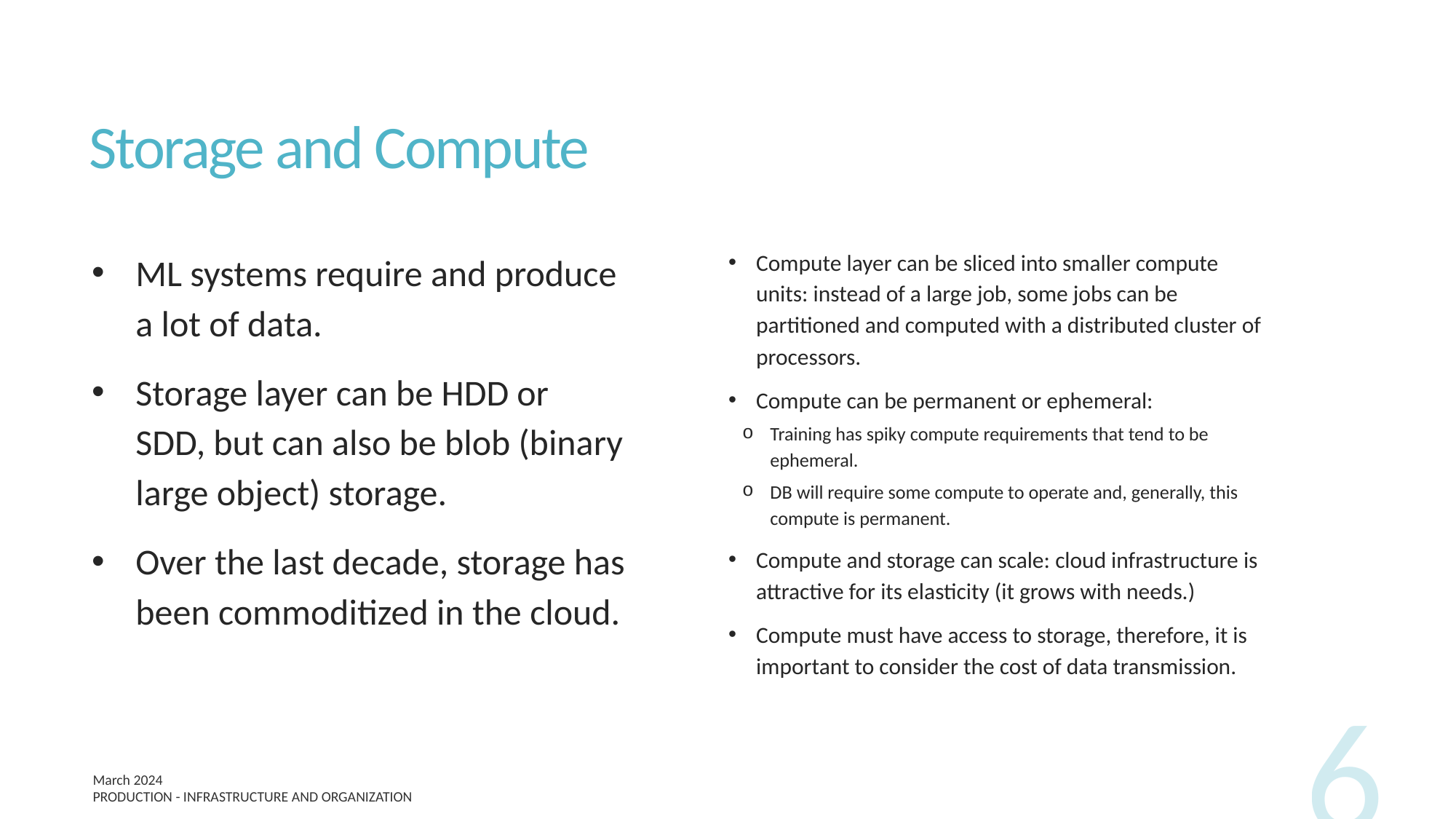

# Storage and Compute
ML systems require and produce a lot of data.
Storage layer can be HDD or SDD, but can also be blob (binary large object) storage.
Over the last decade, storage has been commoditized in the cloud.
Compute layer can be sliced into smaller compute units: instead of a large job, some jobs can be partitioned and computed with a distributed cluster of processors.
Compute can be permanent or ephemeral:
Training has spiky compute requirements that tend to be ephemeral.
DB will require some compute to operate and, generally, this compute is permanent.
Compute and storage can scale: cloud infrastructure is attractive for its elasticity (it grows with needs.)
Compute must have access to storage, therefore, it is important to consider the cost of data transmission.
6
March 2024
Production - Infrastructure and Organization